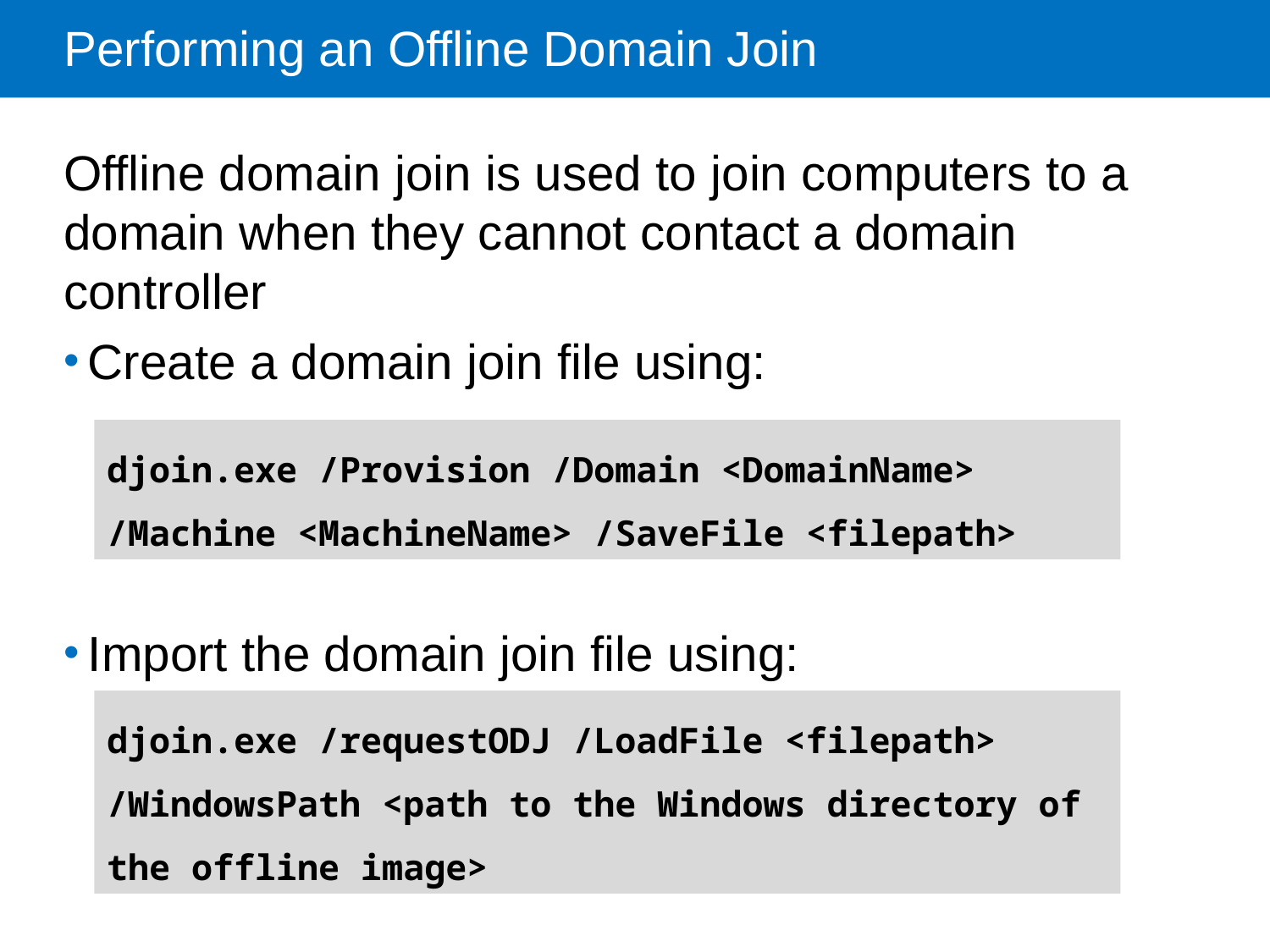

# Performing an Offline Domain Join
Offline domain join is used to join computers to a domain when they cannot contact a domain controller
Create a domain join file using:

Import the domain join file using:

djoin.exe /Provision /Domain <DomainName> /Machine <MachineName> /SaveFile <filepath>
djoin.exe /requestODJ /LoadFile <filepath> /WindowsPath <path to the Windows directory of the offline image>